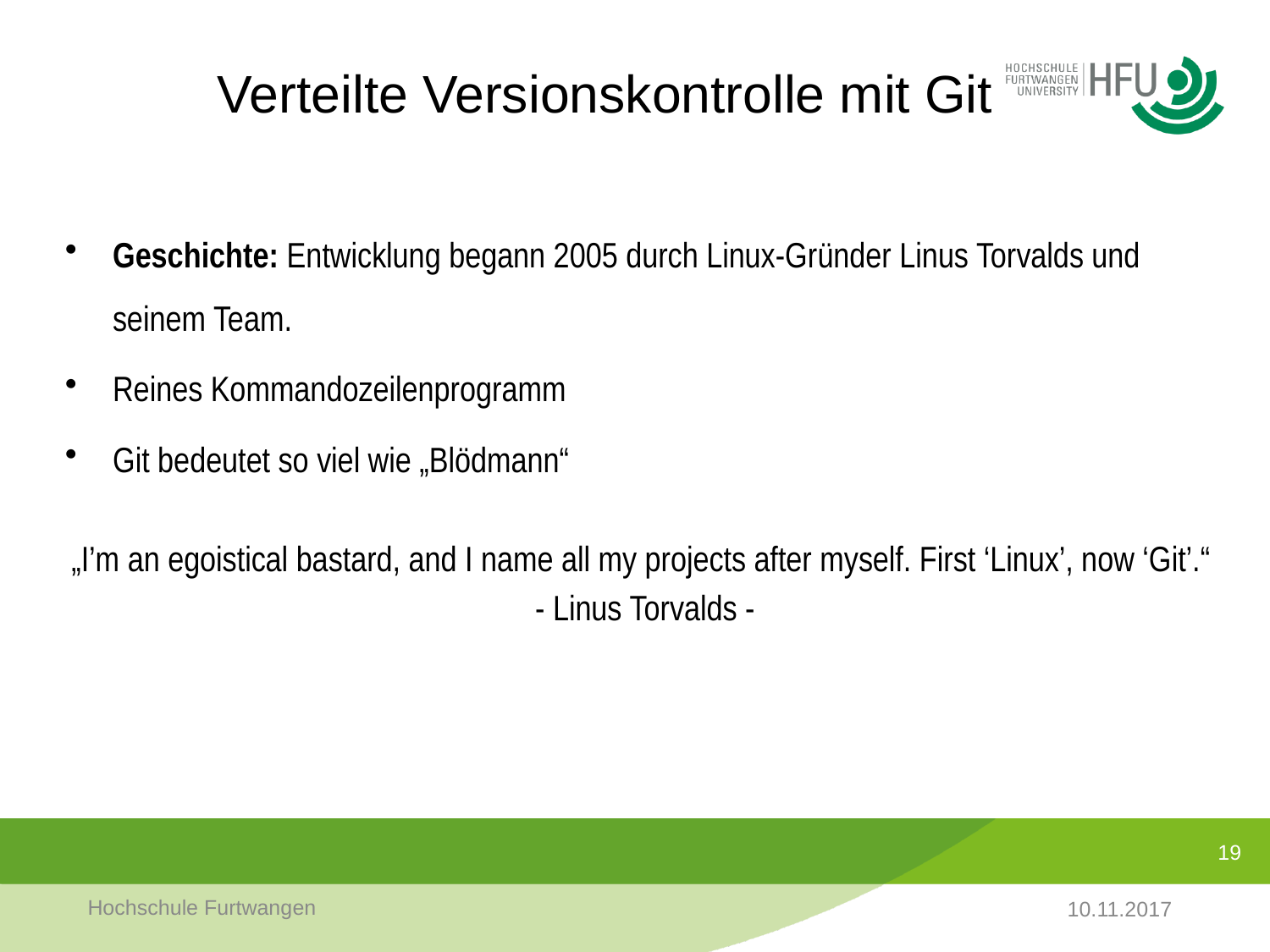

# Verteilte Versionskontrolle mit Git
Geschichte: Entwicklung begann 2005 durch Linux-Gründer Linus Torvalds und seinem Team.
Reines Kommandozeilenprogramm
Git bedeutet so viel wie „Blödmann“

„I’m an egoistical bastard, and I name all my projects after myself. First ‘Linux’, now ‘Git’.“
- Linus Torvalds -
19
Hochschule Furtwangen
10.11.2017